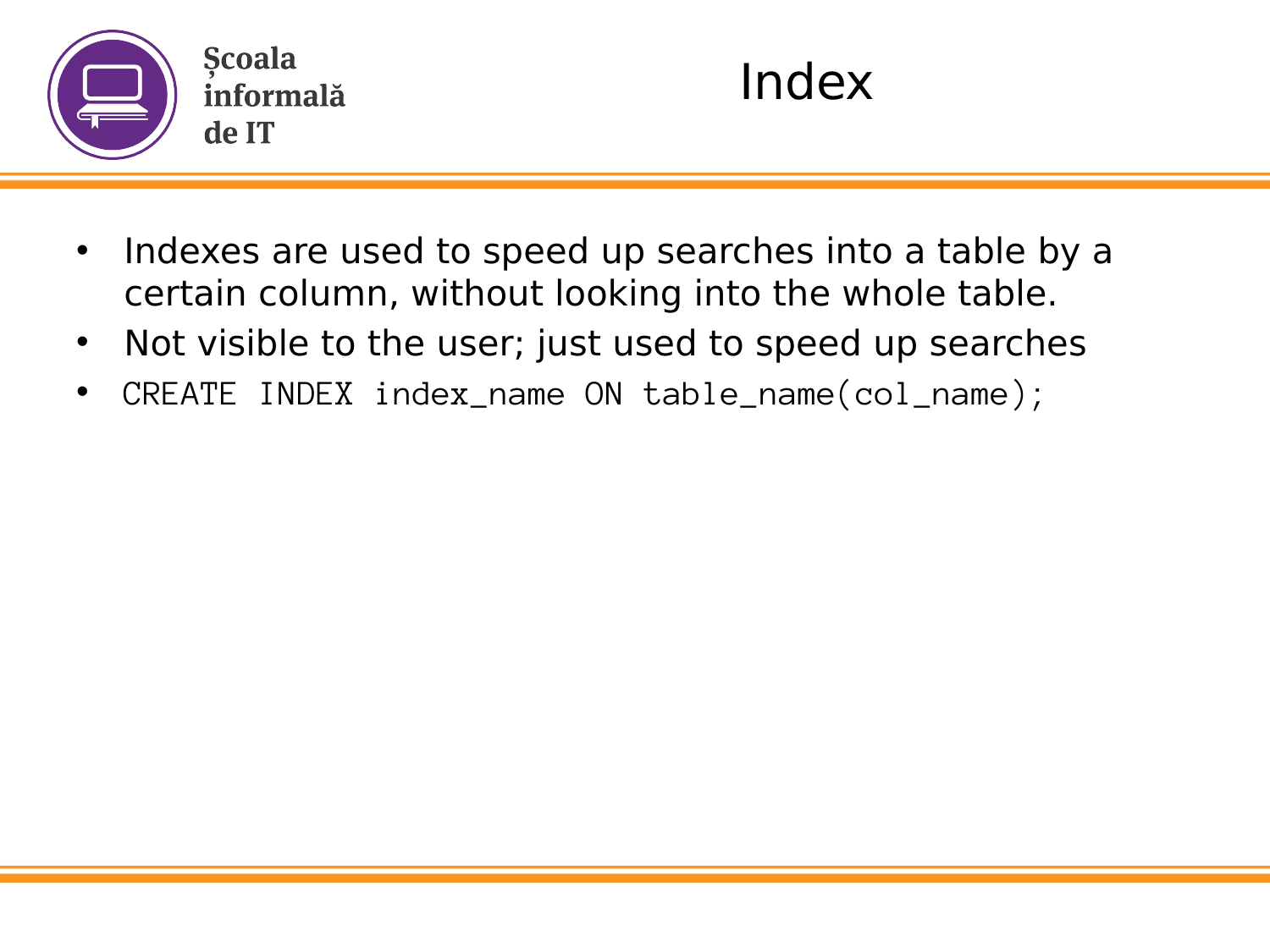

# Index
Indexes are used to speed up searches into a table by a certain column, without looking into the whole table.
Not visible to the user; just used to speed up searches
CREATE INDEX index_name ON table_name(col_name);